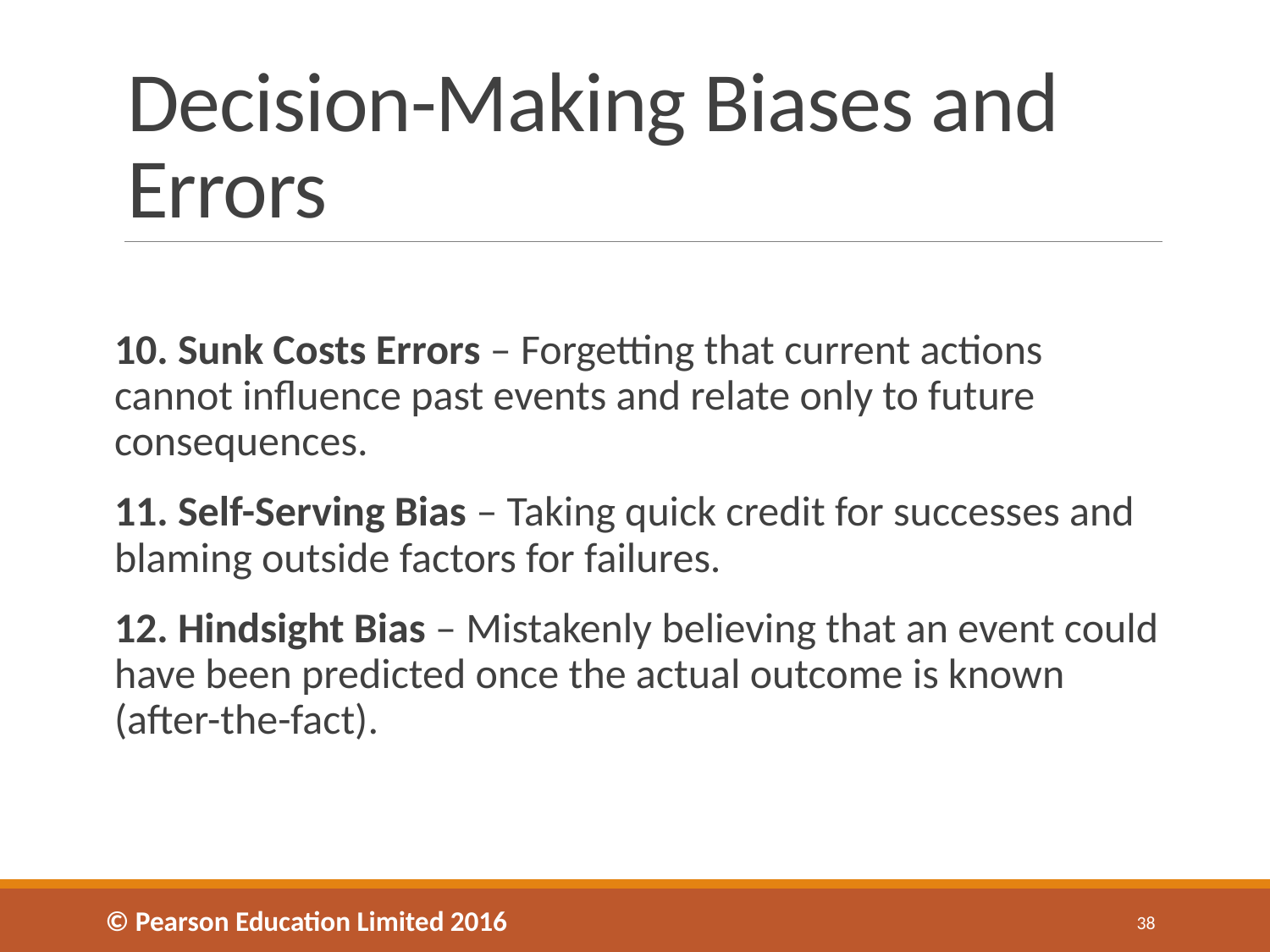

# Decision-Making Biases and Errors
10. Sunk Costs Errors – Forgetting that current actions cannot influence past events and relate only to future consequences.
11. Self-Serving Bias – Taking quick credit for successes and blaming outside factors for failures.
12. Hindsight Bias – Mistakenly believing that an event could have been predicted once the actual outcome is known (after-the-fact).
© Pearson Education Limited 2016
38